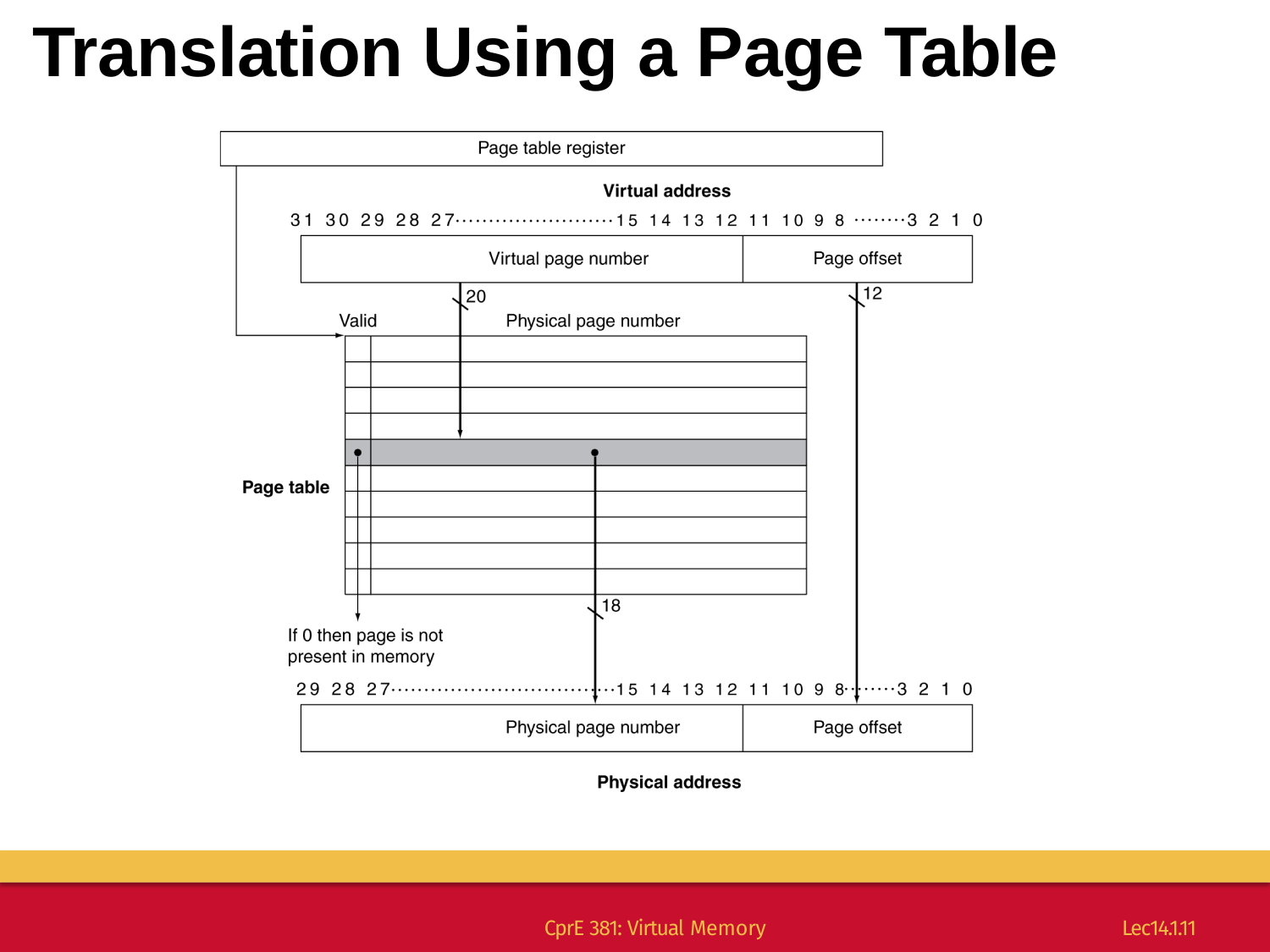

# Translation Using a Page Table

CprE 381: Virtual Memory
Lec14.1.11